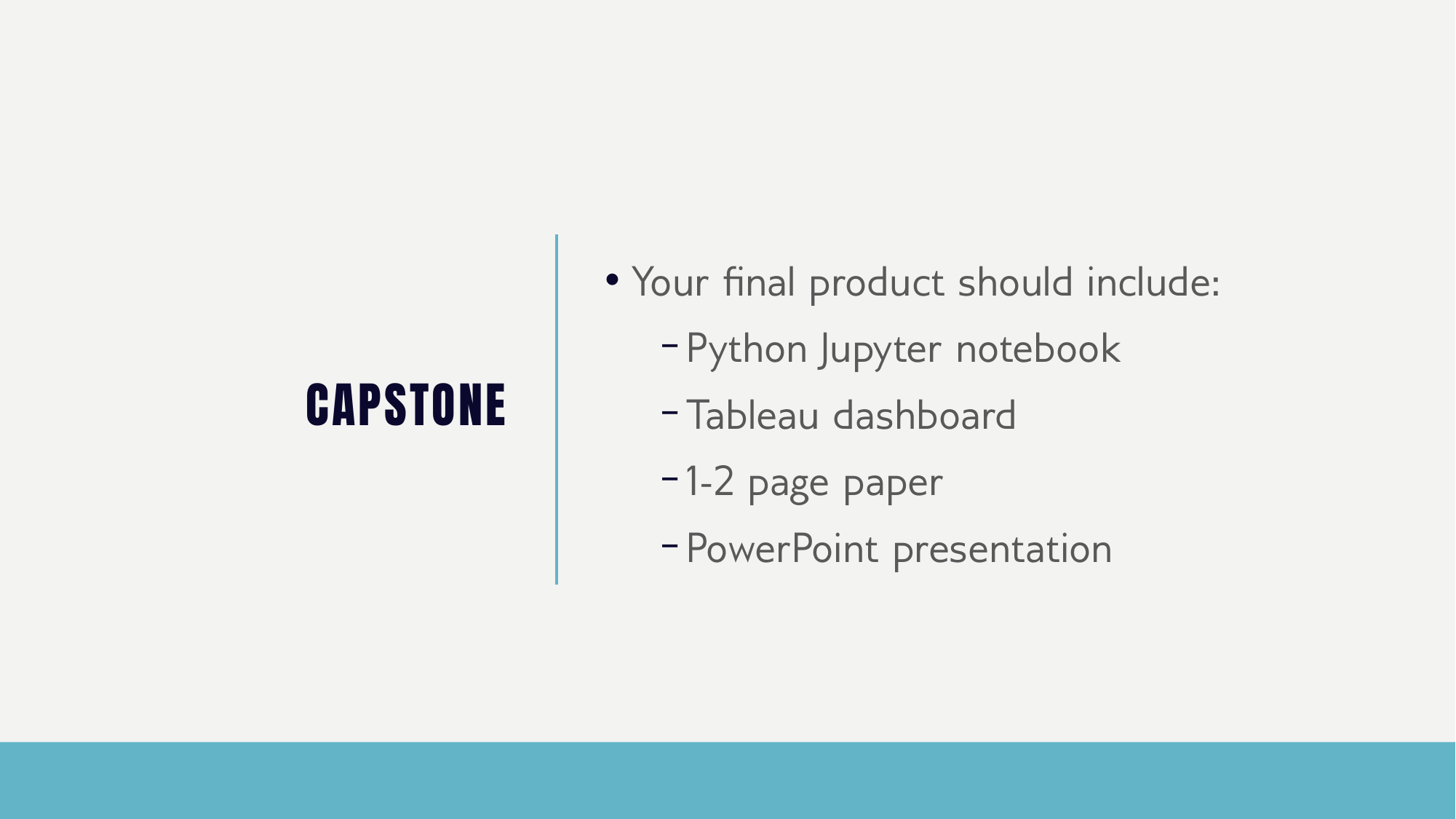

# Capstone
Your final product should include:
Python Jupyter notebook
Tableau dashboard
1-2 page paper
PowerPoint presentation